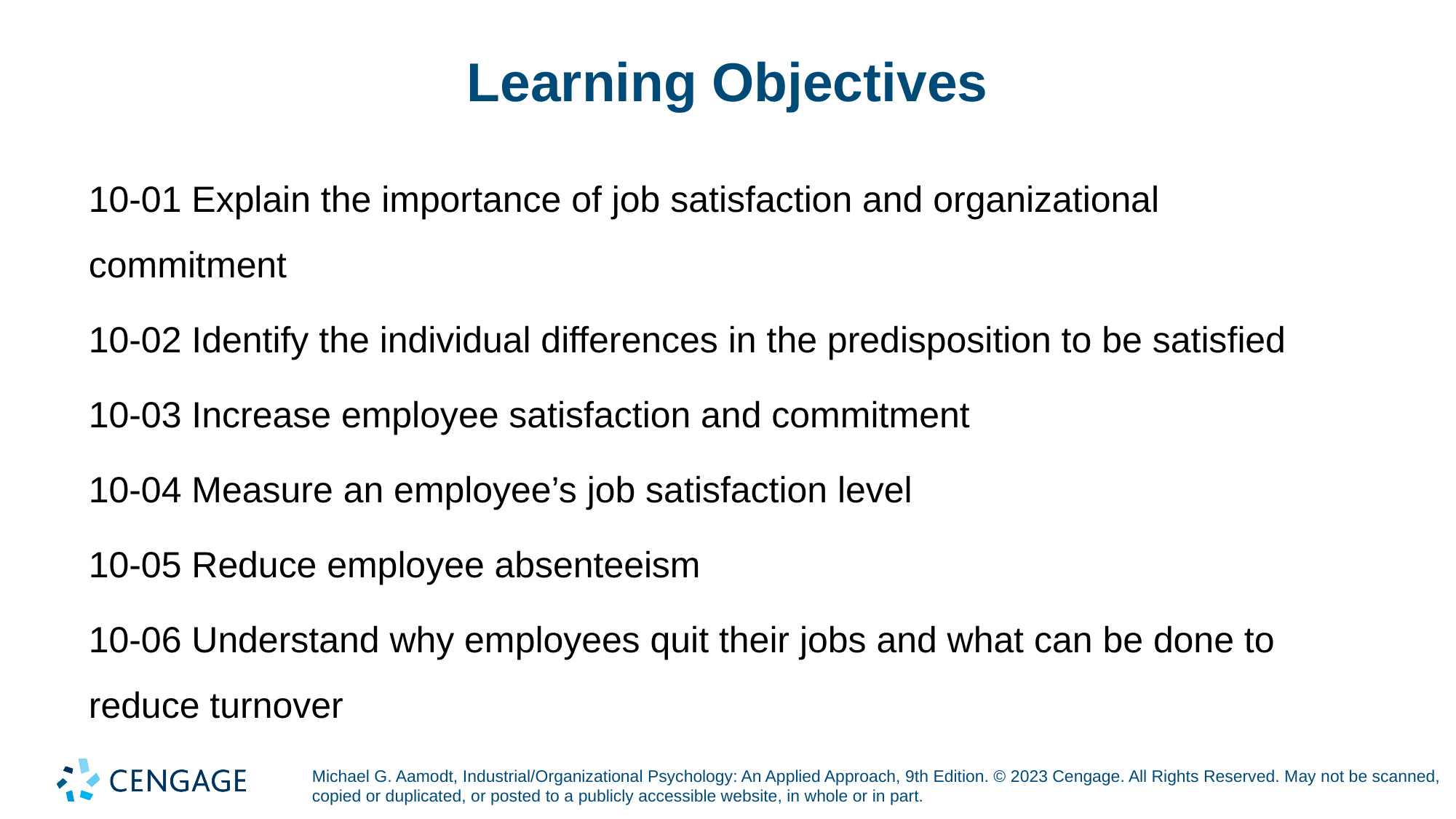

# Learning Objectives
10-01 Explain the importance of job satisfaction and organizational commitment
10-02 Identify the individual differences in the predisposition to be satisfied
10-03 Increase employee satisfaction and commitment
10-04 Measure an employee’s job satisfaction level
10-05 Reduce employee absenteeism
10-06 Understand why employees quit their jobs and what can be done to reduce turnover